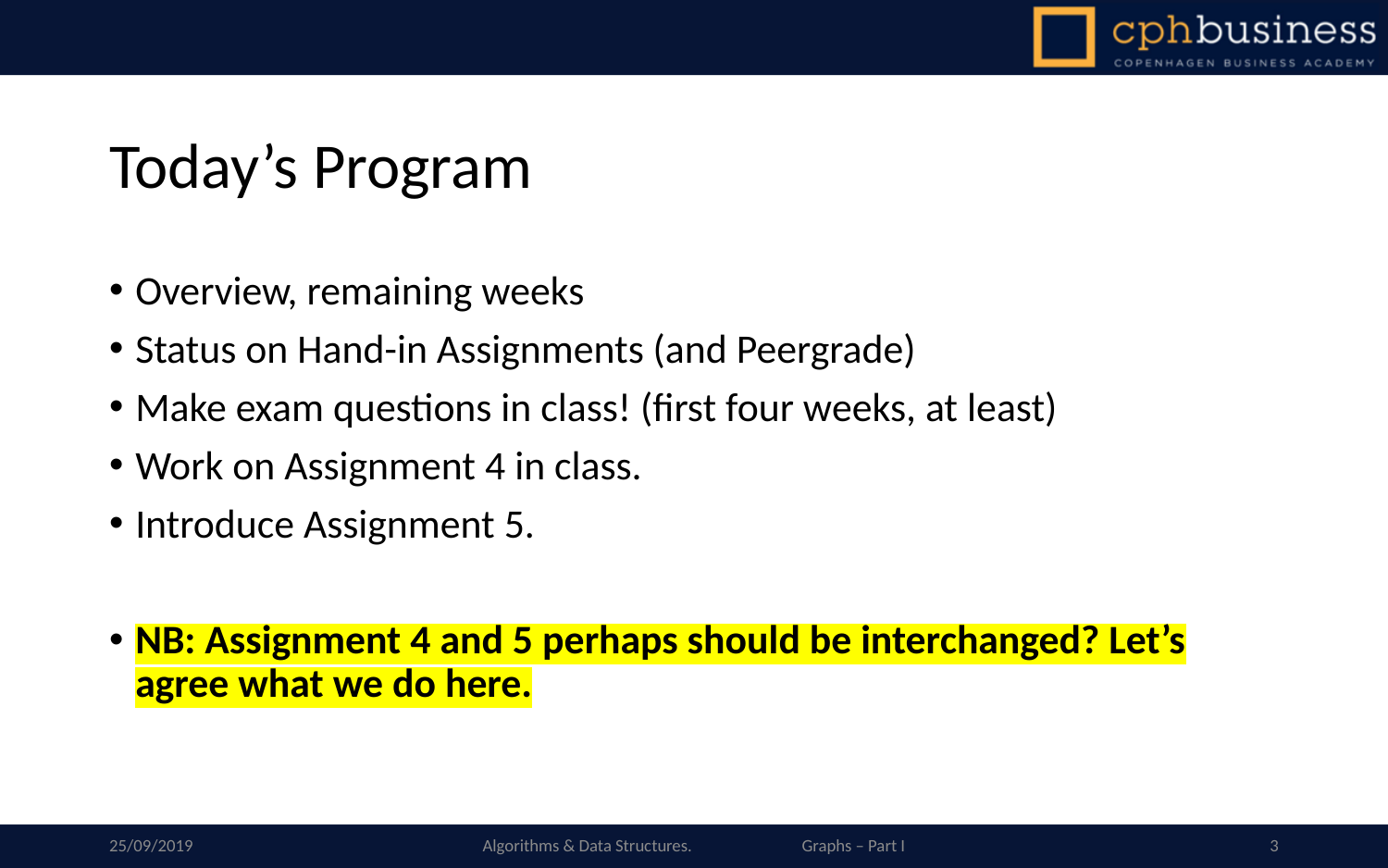

# Today’s Program
Overview, remaining weeks
Status on Hand-in Assignments (and Peergrade)
Make exam questions in class! (first four weeks, at least)
Work on Assignment 4 in class.
Introduce Assignment 5.

NB: Assignment 4 and 5 perhaps should be interchanged? Let’s agree what we do here.
25/09/2019
Algorithms & Data Structures.                            Graphs – Part I
3